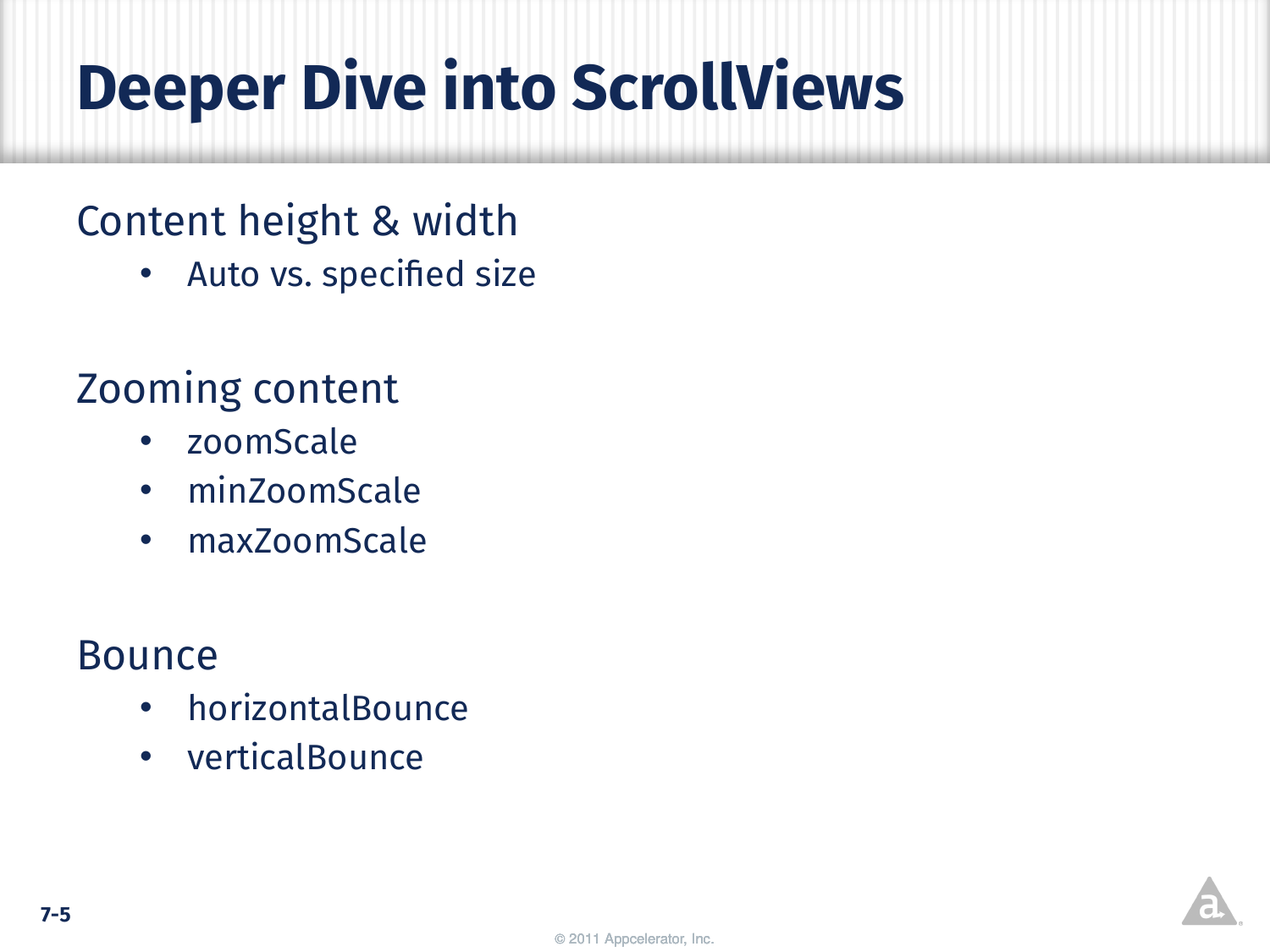

# Deeper Dive into ScrollViews
Content height & width
Auto vs. specified size

Zooming content
zoomScale
minZoomScale
maxZoomScale

Bounce
horizontalBounce
verticalBounce

7-5